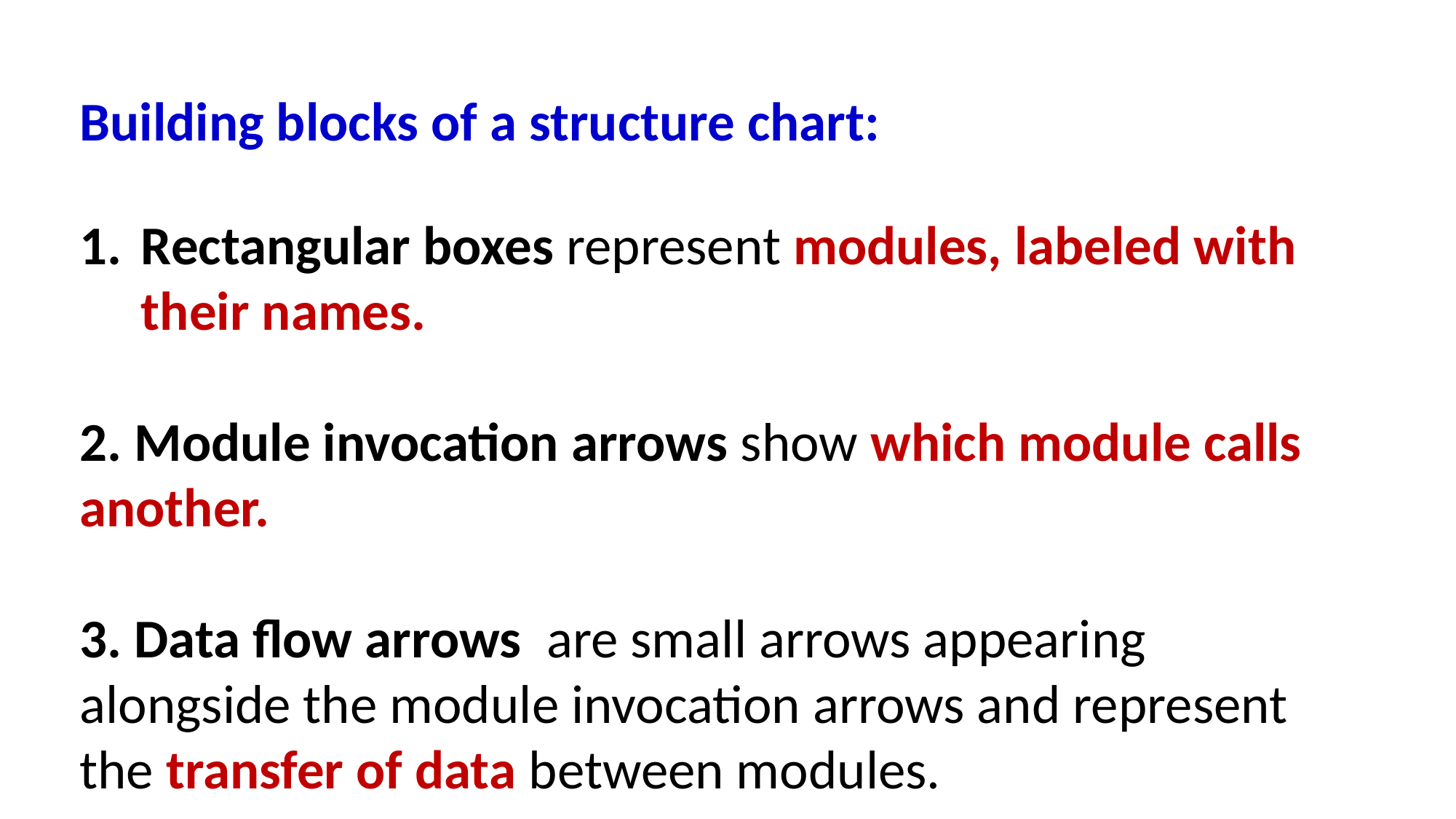

Building blocks of a structure chart:

Rectangular boxes represent modules, labeled with their names.

2. Module invocation arrows show which module calls another.

3. Data flow arrows  are small arrows appearing alongside the module invocation arrows and represent the transfer of data between modules.